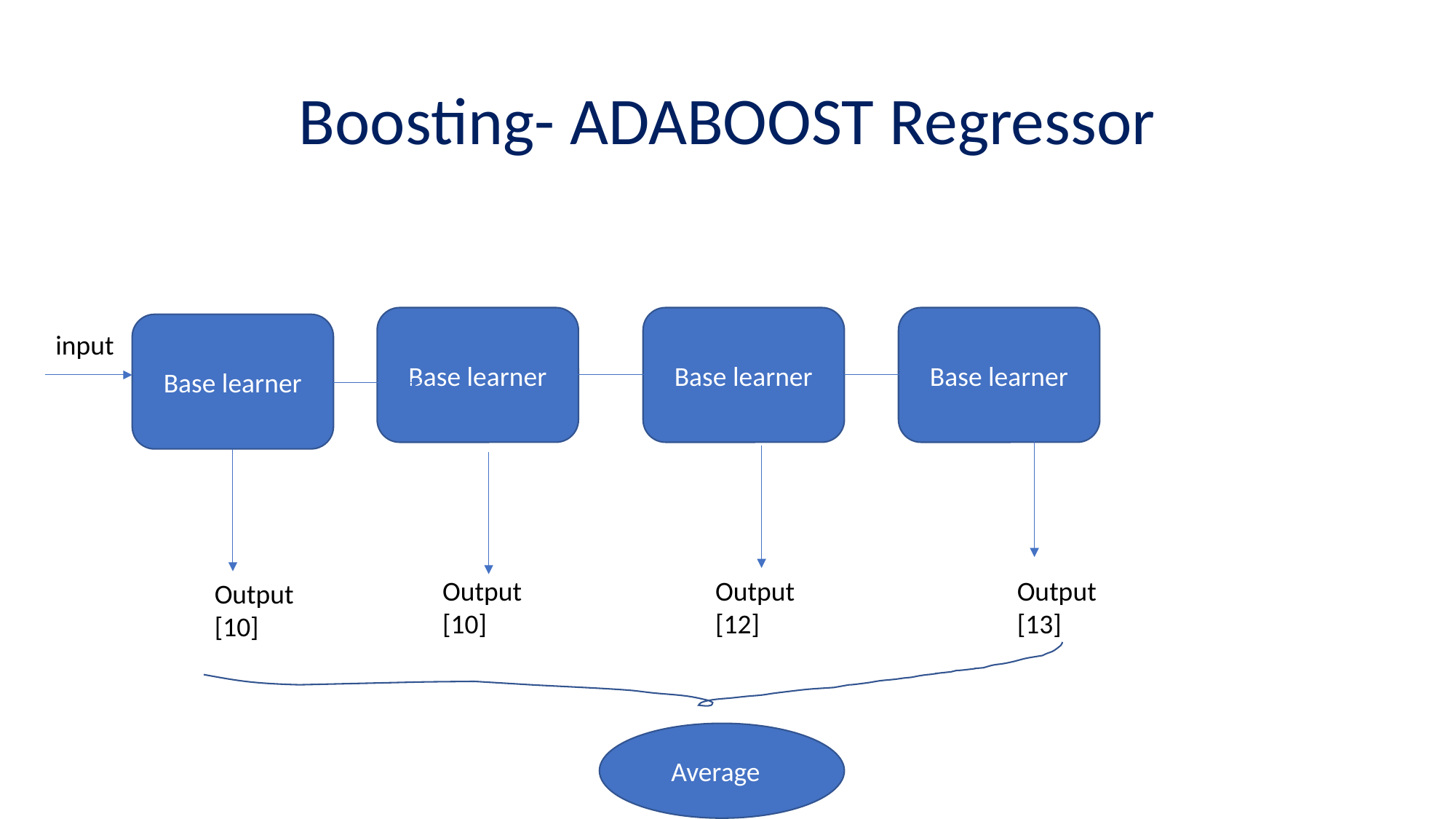

# Boosting- ADABOOST Regressor
Base learner
Base learner
Base learner
Base learner
input
Output
[10]
Output
[12]
Output
[13]
Output [10]

Average